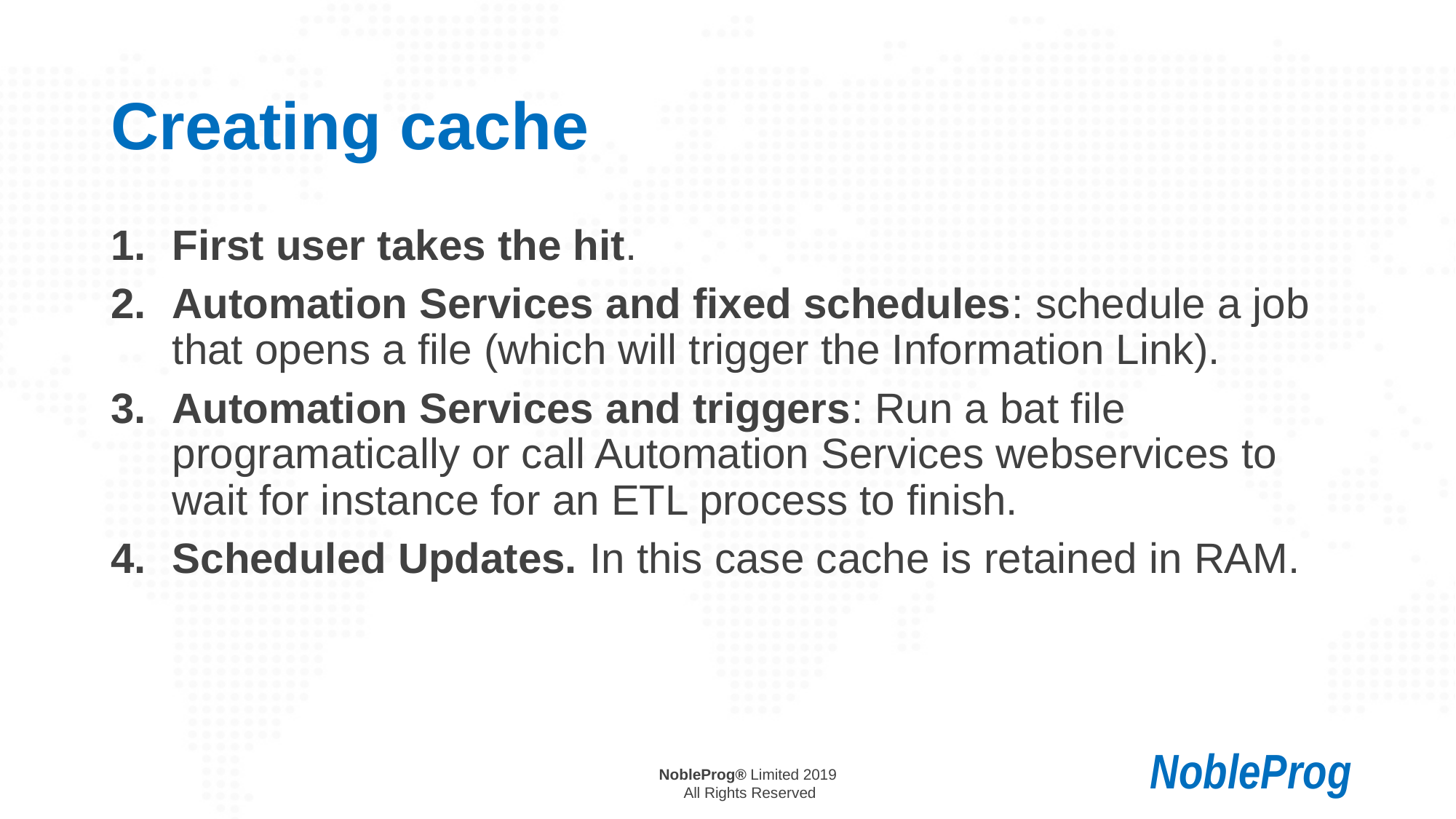

# Creating cache
First user takes the hit.
Automation Services and fixed schedules: schedule a job that opens a file (which will trigger the Information Link).
Automation Services and triggers: Run a bat file programatically or call Automation Services webservices to wait for instance for an ETL process to finish.
Scheduled Updates. In this case cache is retained in RAM.